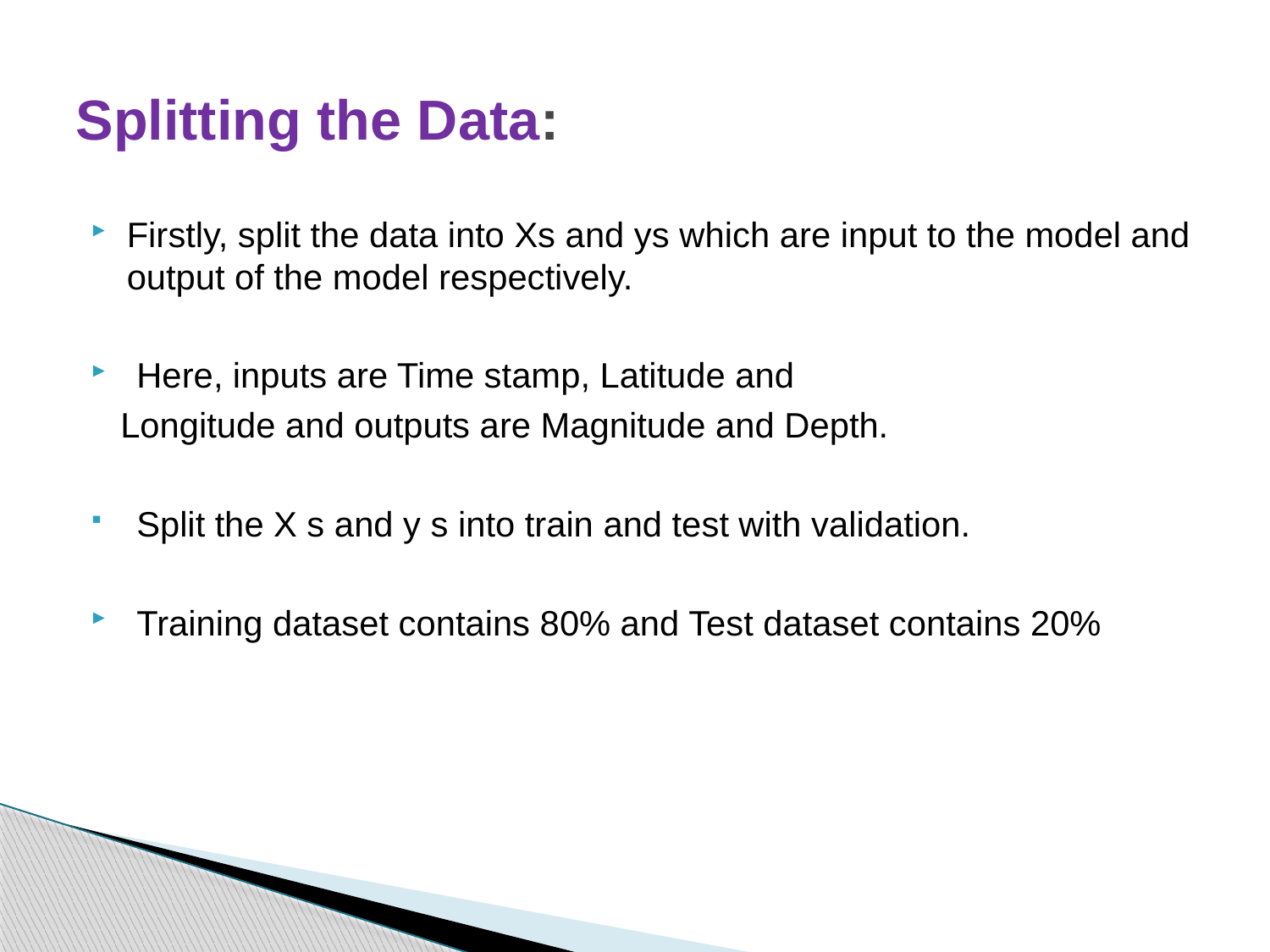

# Splitting the Data:
Firstly, split the data into Xs and ys which are input to the model and output of the model respectively.

 Here, inputs are Time stamp, Latitude and
   Longitude and outputs are Magnitude and Depth.

 Split the X s and y s into train and test with validation.

 Training dataset contains 80% and Test dataset contains 20%